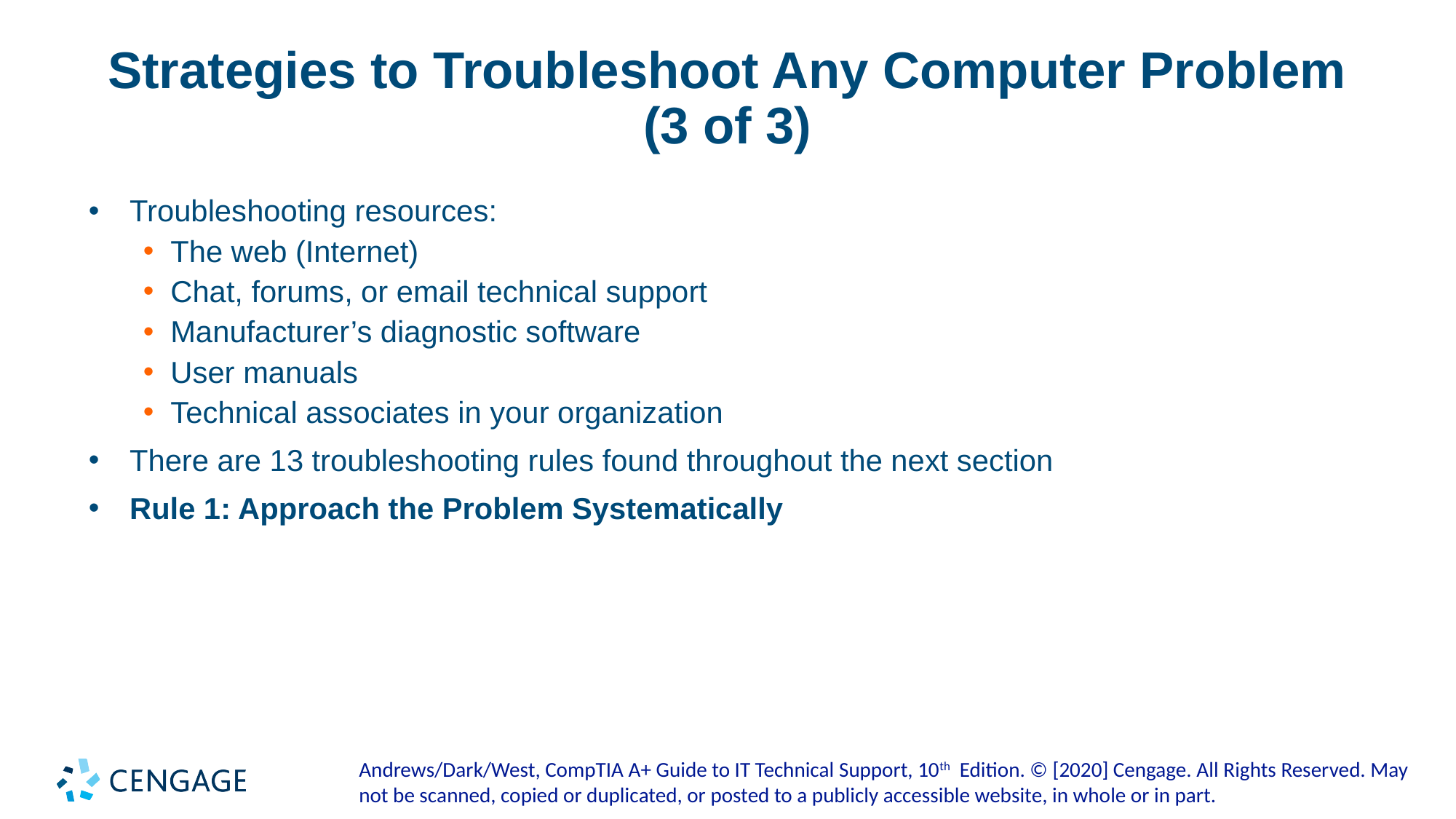

# Strategies to Troubleshoot Any Computer Problem (3 of 3)
Troubleshooting resources:
The web (Internet)
Chat, forums, or email technical support
Manufacturer’s diagnostic software
User manuals
Technical associates in your organization
There are 13 troubleshooting rules found throughout the next section
Rule 1: Approach the Problem Systematically